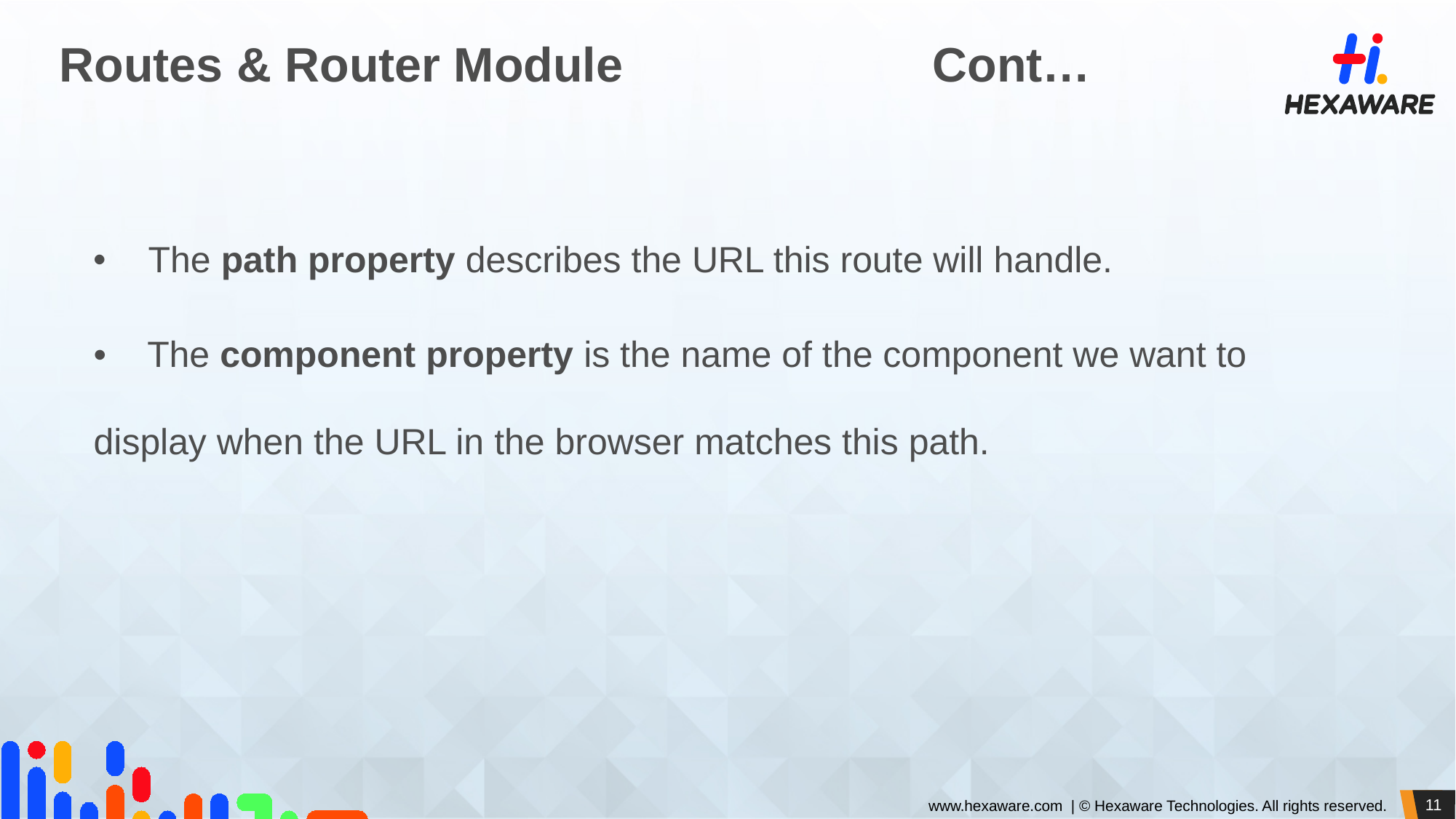

# Routes & Router Module			Cont…
The path property describes the URL this route will handle.
•    The component property is the name of the component we want to display when the URL in the browser matches this path.